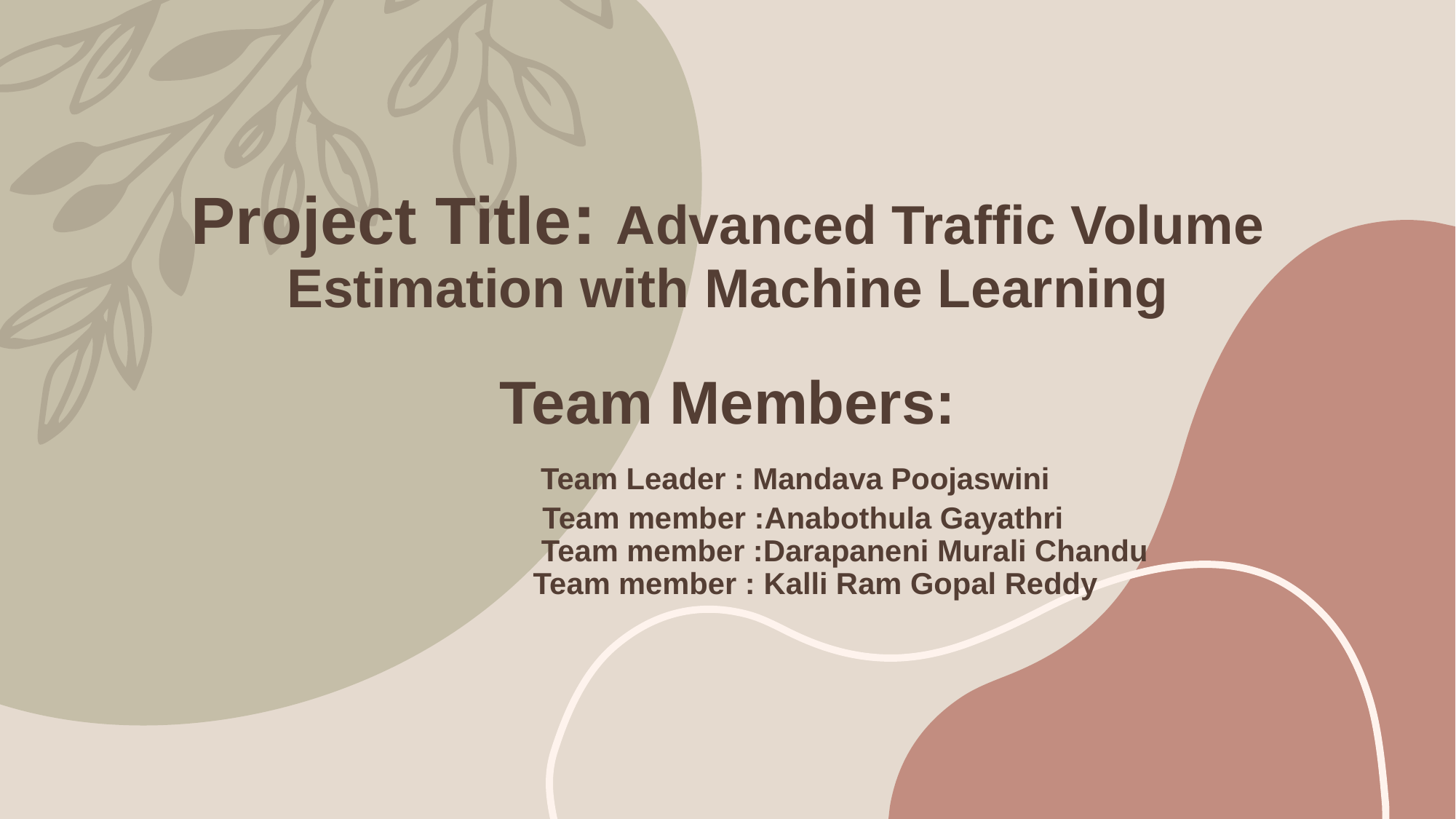

# Project Title: Advanced Traffic Volume Estimation with Machine Learning Team Members: Team Leader : Mandava Poojaswini Team member :Anabothula Gayathri Team member :Darapaneni Murali Chandu Team member : Kalli Ram Gopal Reddy